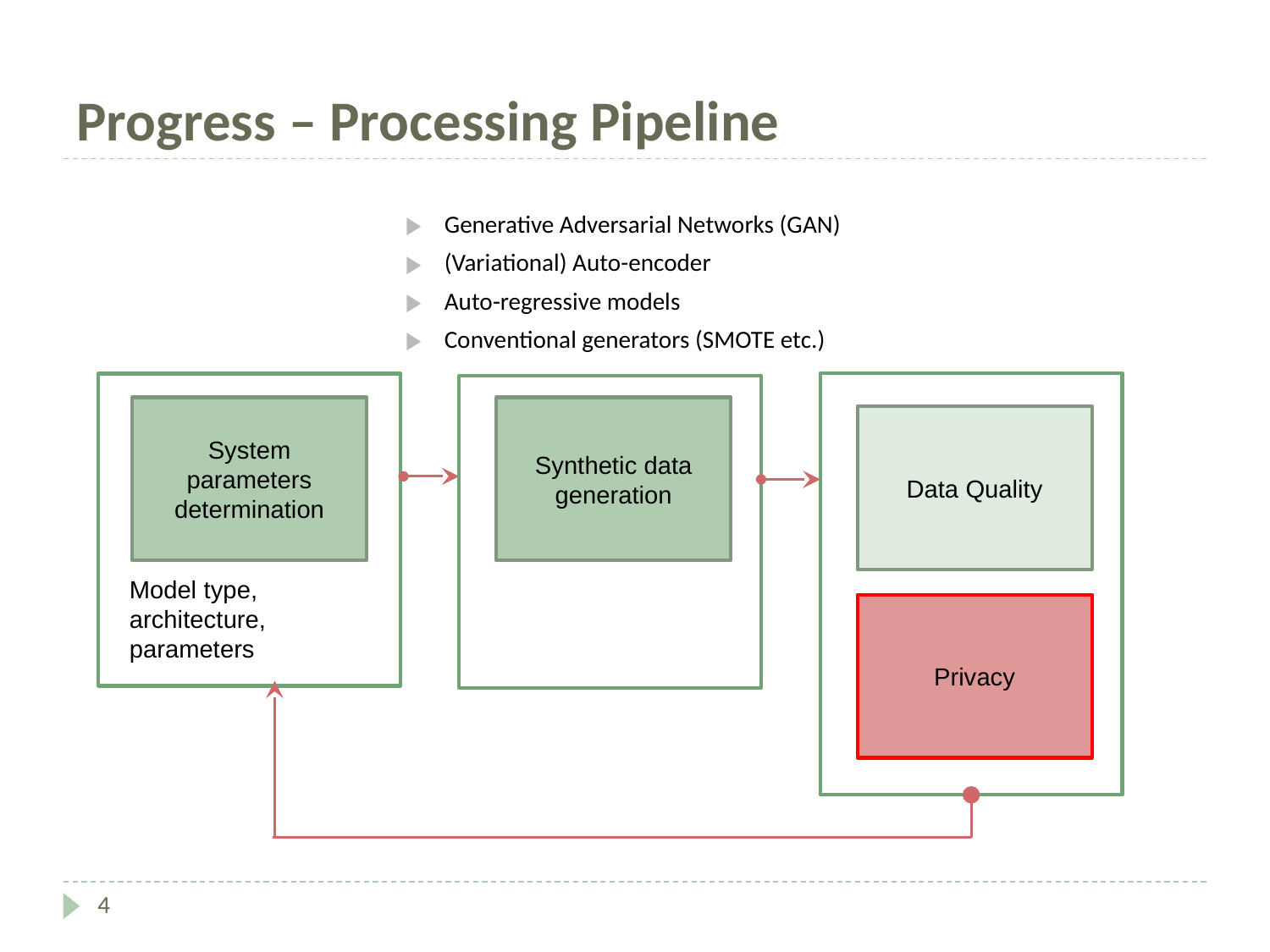

# Progress – Processing Pipeline
Generative Adversarial Networks (GAN)
(Variational) Auto-encoder
Auto-regressive models
Conventional generators (SMOTE etc.)

System parameters determination
Synthetic data generation
Data Quality
Model type, architecture, parameters
Privacy
4